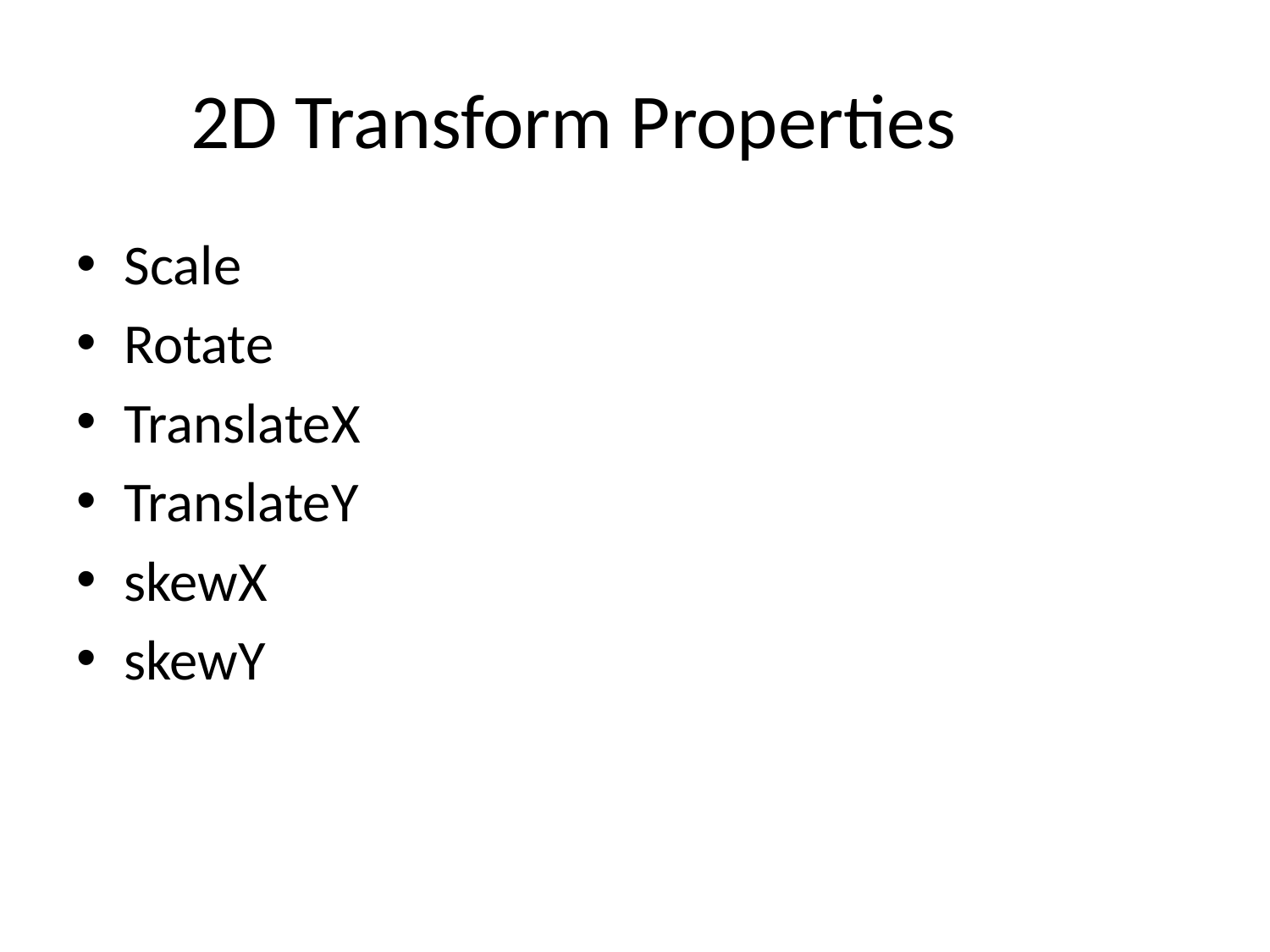

# 2D Transform Properties
Scale
Rotate
TranslateX
TranslateY
skewX
skewY